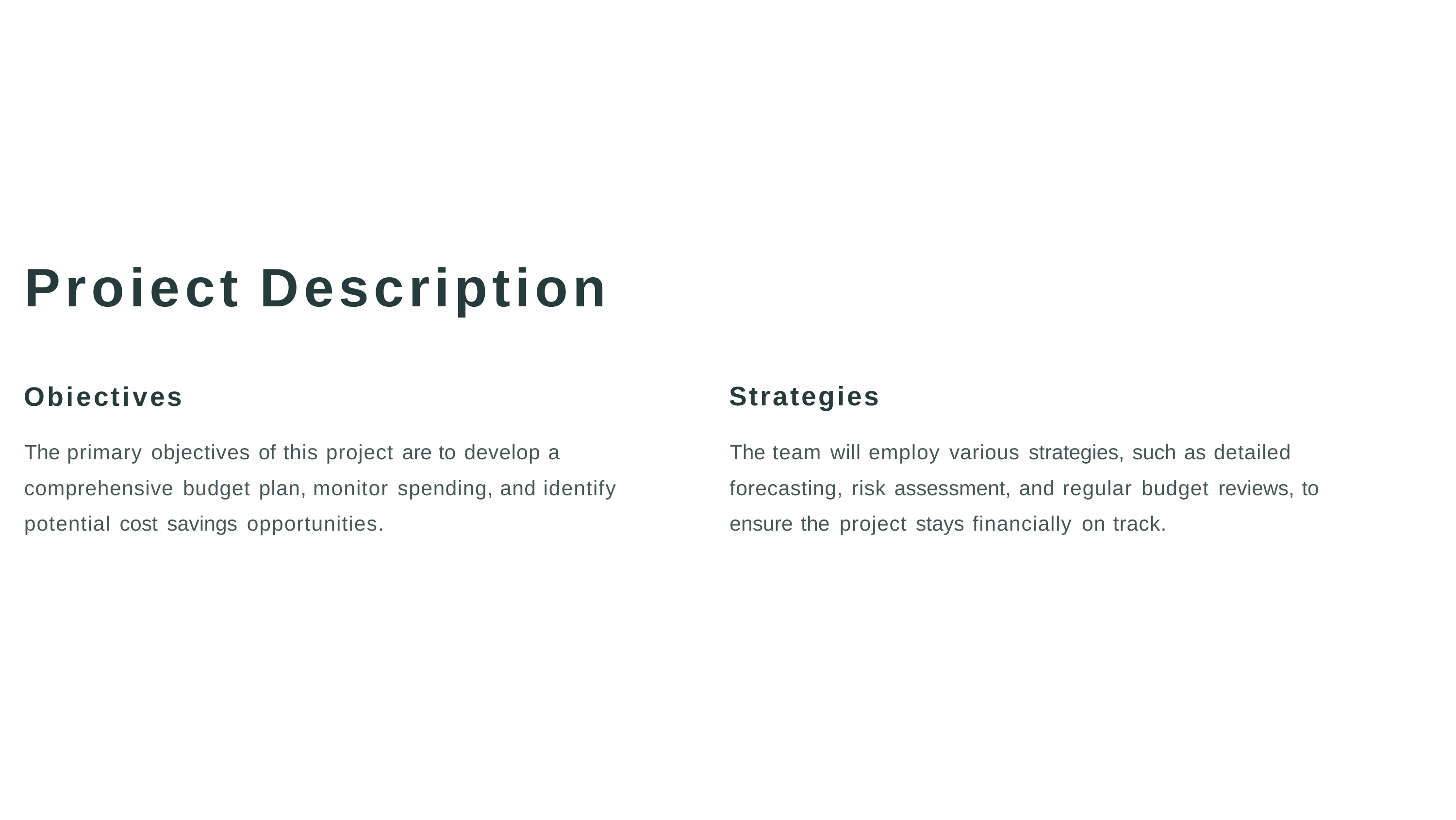

# Proiect Description
Strategies
Obiectives
The primary objectives of this project are to develop a comprehensive budget plan, monitor spending, and identify potential cost savings opportunities.
The team will employ various strategies, such as detailed forecasting, risk assessment, and regular budget reviews, to ensure the project stays financially on track.